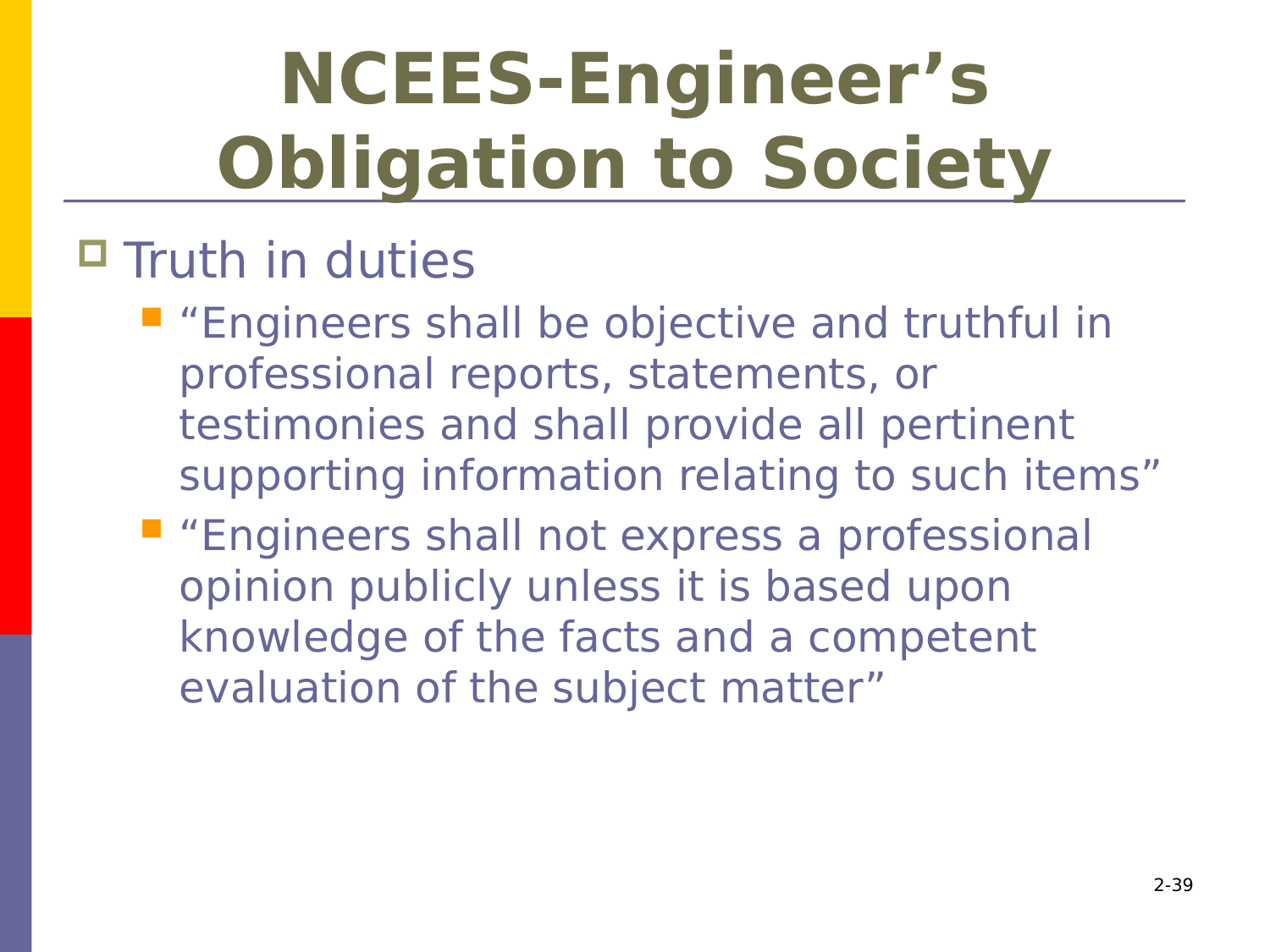

# NCEES-Engineer’s Obligation to Society
Truth in duties
“Engineers shall be objective and truthful in professional reports, statements, or testimonies and shall provide all pertinent supporting information relating to such items”
“Engineers shall not express a professional opinion publicly unless it is based upon knowledge of the facts and a competent evaluation of the subject matter”
2-39